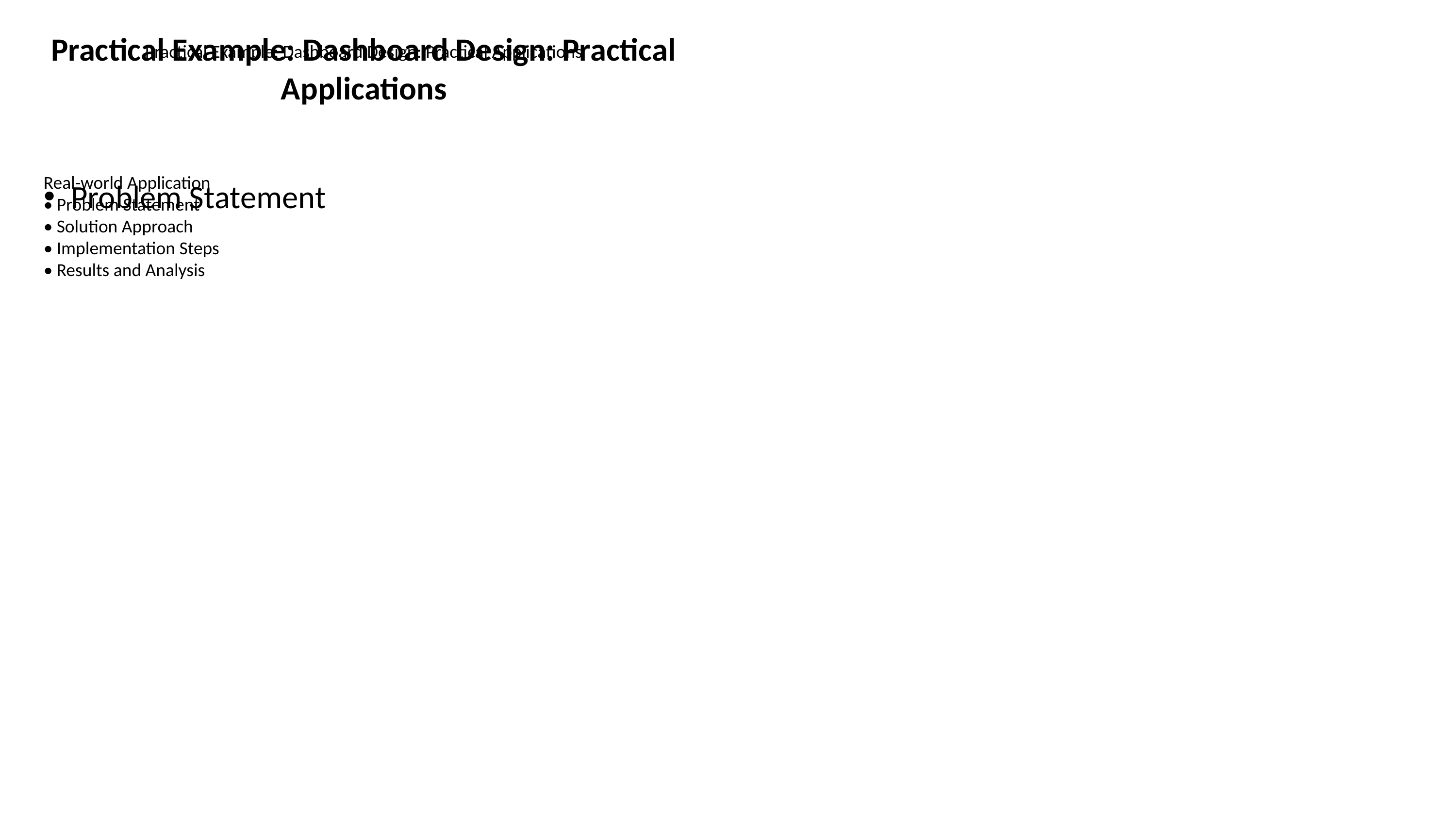

# Practical Example: Dashboard Design: Practical Applications
Practical Example: Dashboard Design: Practical Applications

Problem Statement

Real-world Application
• Problem Statement
• Solution Approach
• Implementation Steps
• Results and Analysis